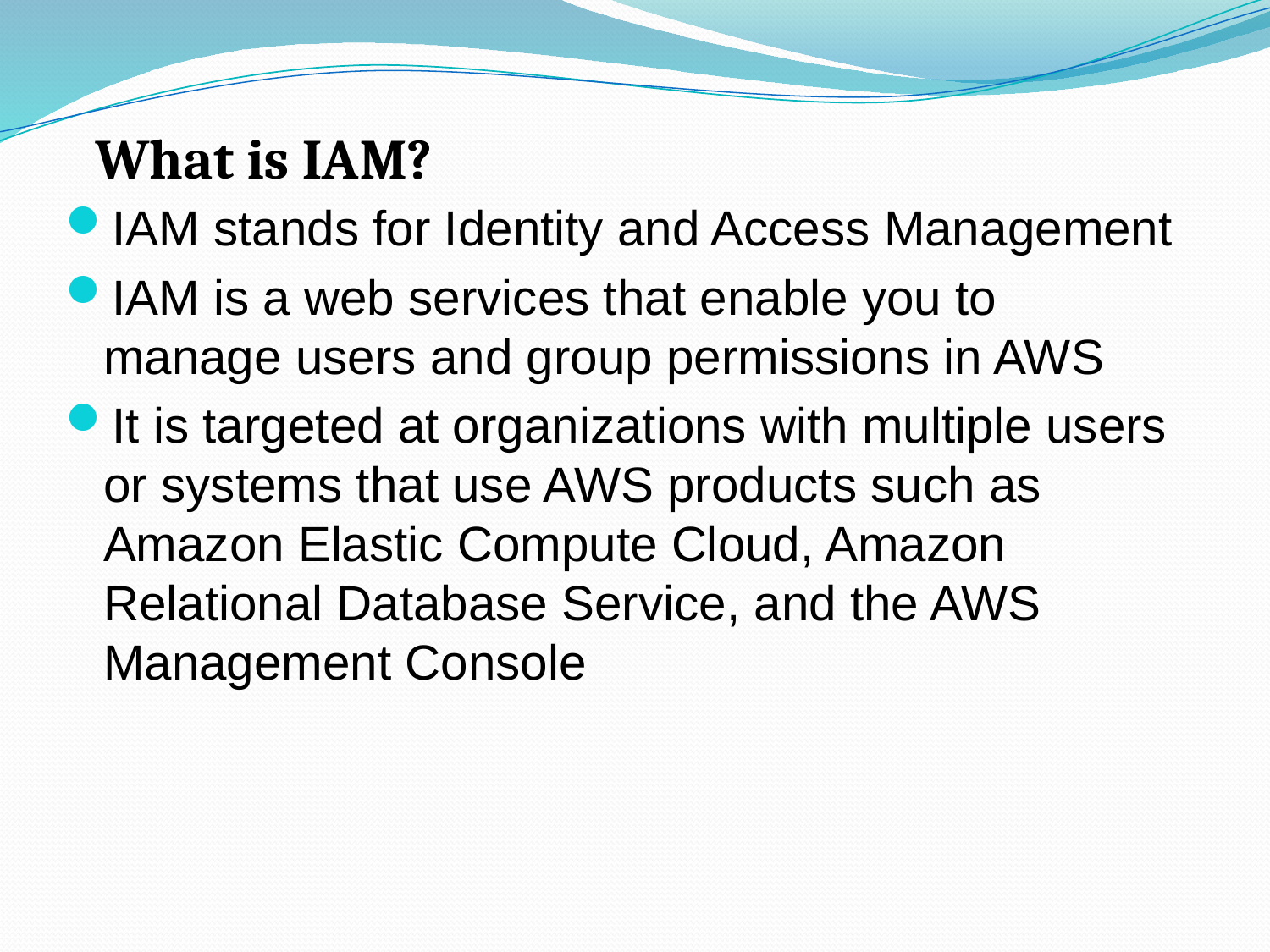

# What is IAM?
IAM stands for Identity and Access Management
IAM is a web services that enable you to manage users and group permissions in AWS
It is targeted at organizations with multiple users or systems that use AWS products such as Amazon Elastic Compute Cloud, Amazon Relational Database Service, and the AWS Management Console